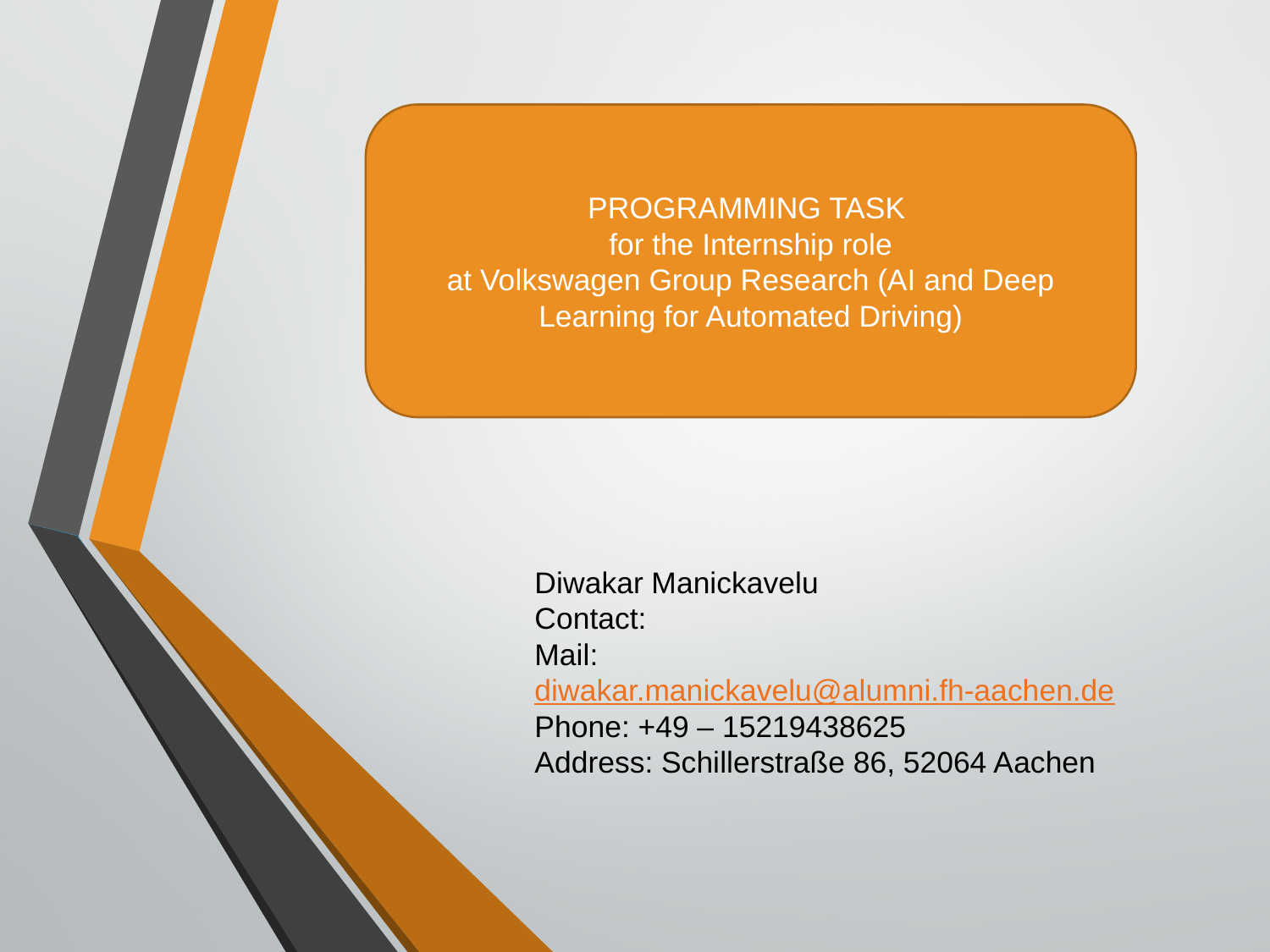

PROGRAMMING TASK
for the Internship role
at Volkswagen Group Research (AI and Deep Learning for Automated Driving)
Diwakar Manickavelu
Contact:
Mail: diwakar.manickavelu@alumni.fh-aachen.de
Phone: +49 – 15219438625
Address: Schillerstraße 86, 52064 Aachen